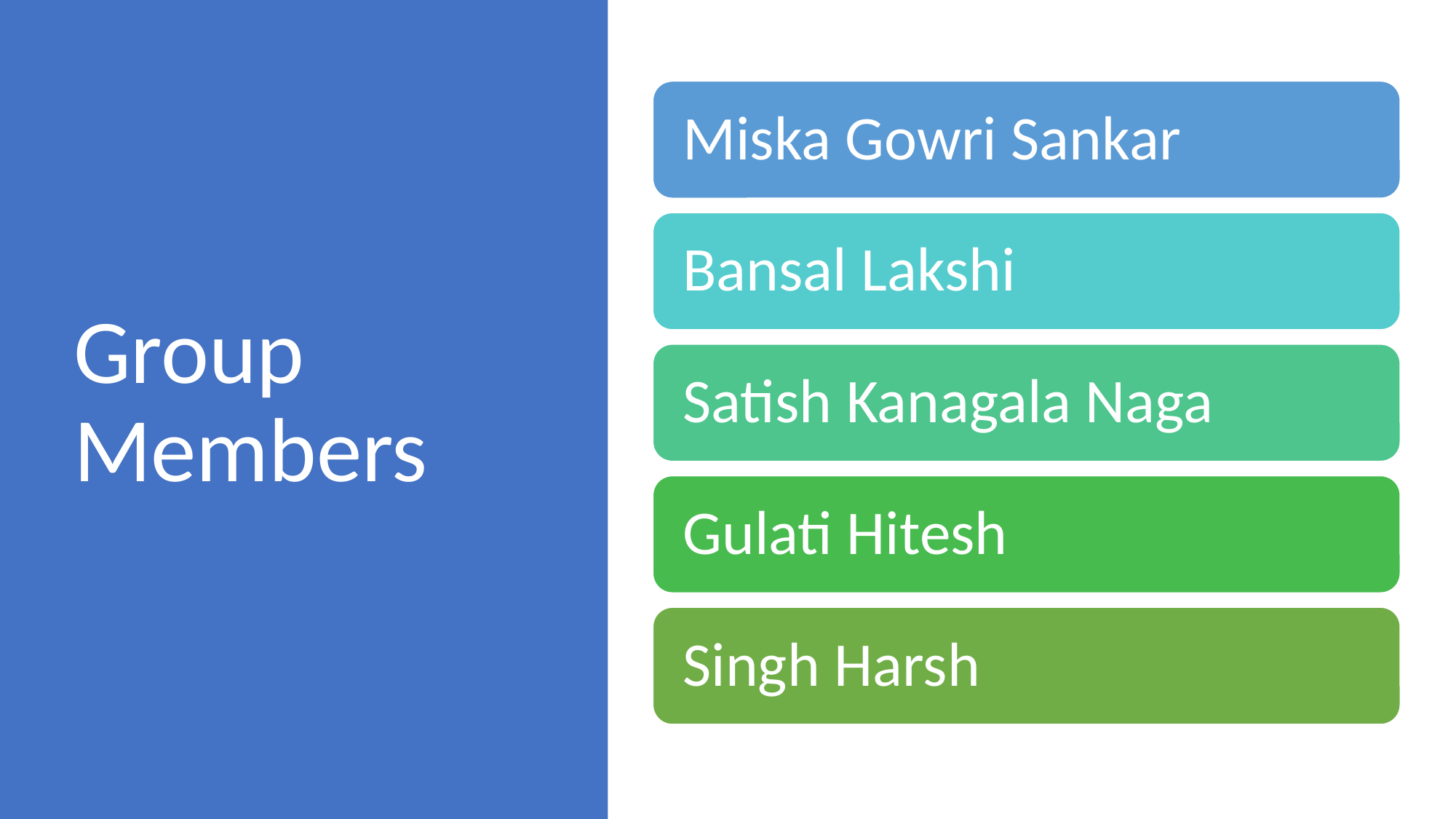

# Group Members
Miska Gowri Sankar
Bansal Lakshi
Satish Kanagala Naga
Gulati Hitesh
Singh Harsh